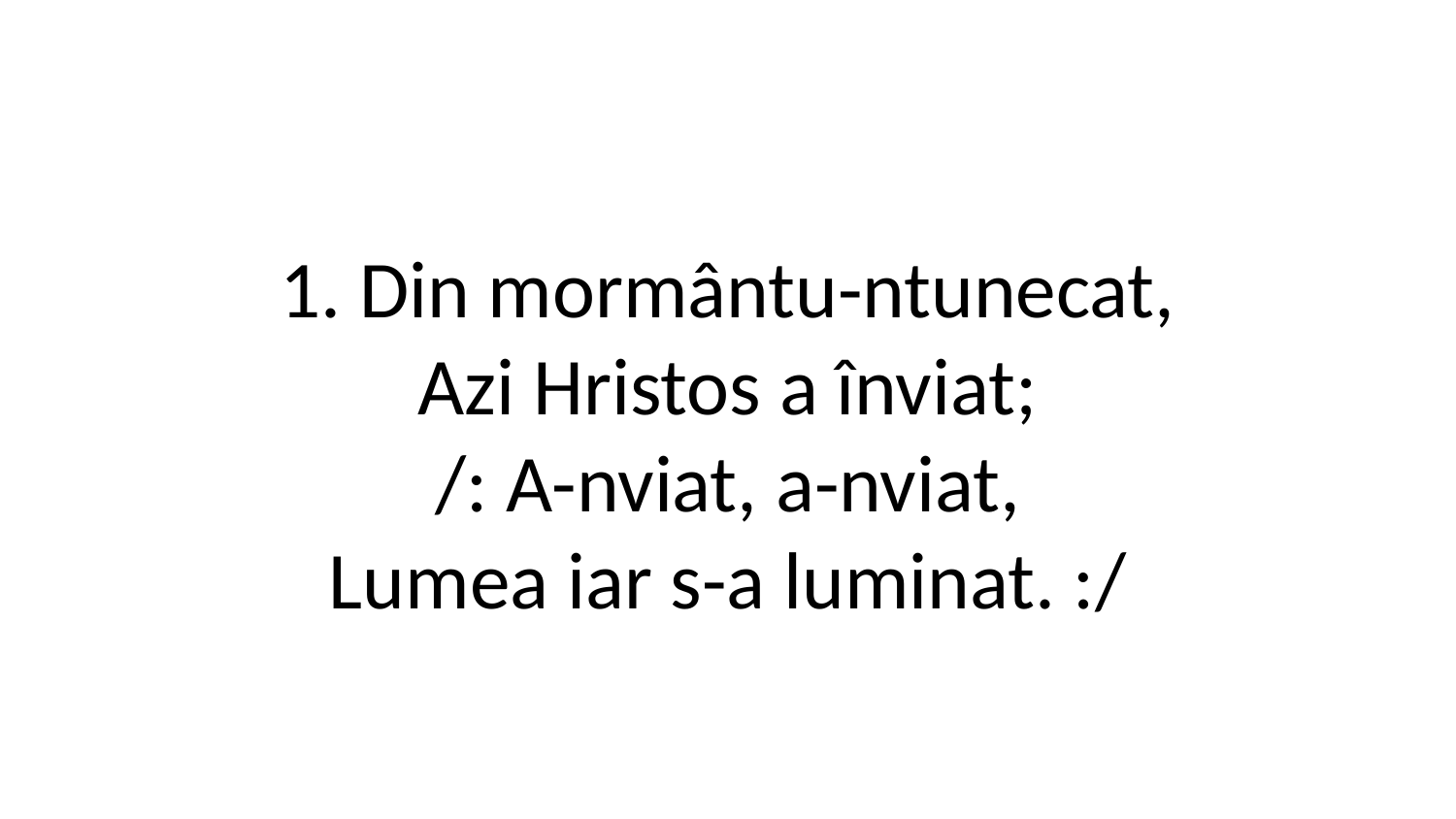

1. Din mormântu-ntunecat,
Azi Hristos a înviat;
/: A-nviat, a-nviat,
Lumea iar s-a luminat. :/